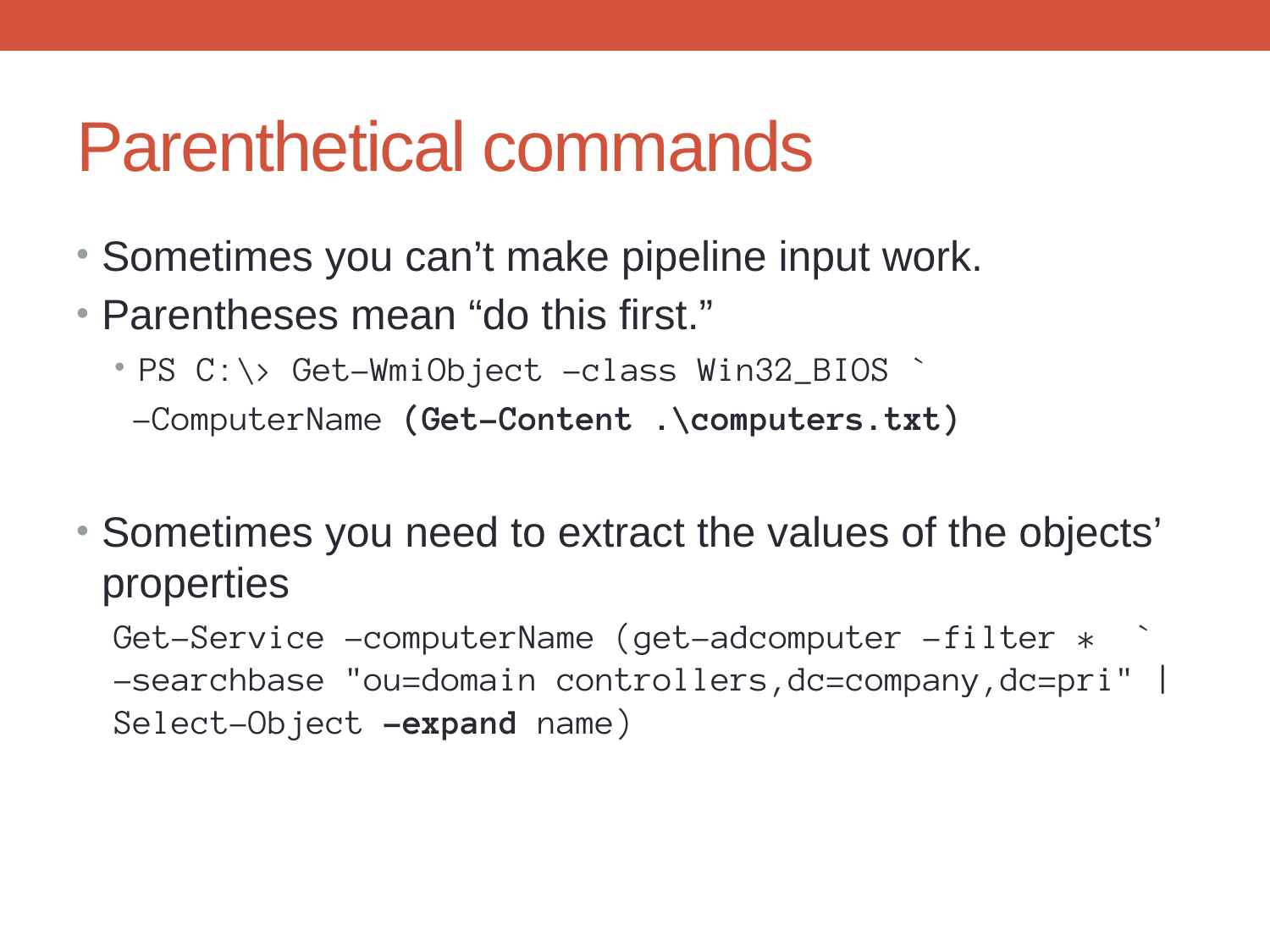

# Parenthetical commands
Sometimes you can’t make pipeline input work.
Parentheses mean “do this first.”
PS C:\> Get-WmiObject -class Win32_BIOS `
 -ComputerName (Get-Content .\computers.txt)

Sometimes you need to extract the values of the objects’ properties
Get-Service -computerName (get-adcomputer -filter *  `
-searchbase "ou=domain controllers,dc=company,dc=pri" | Select-Object -expand name)